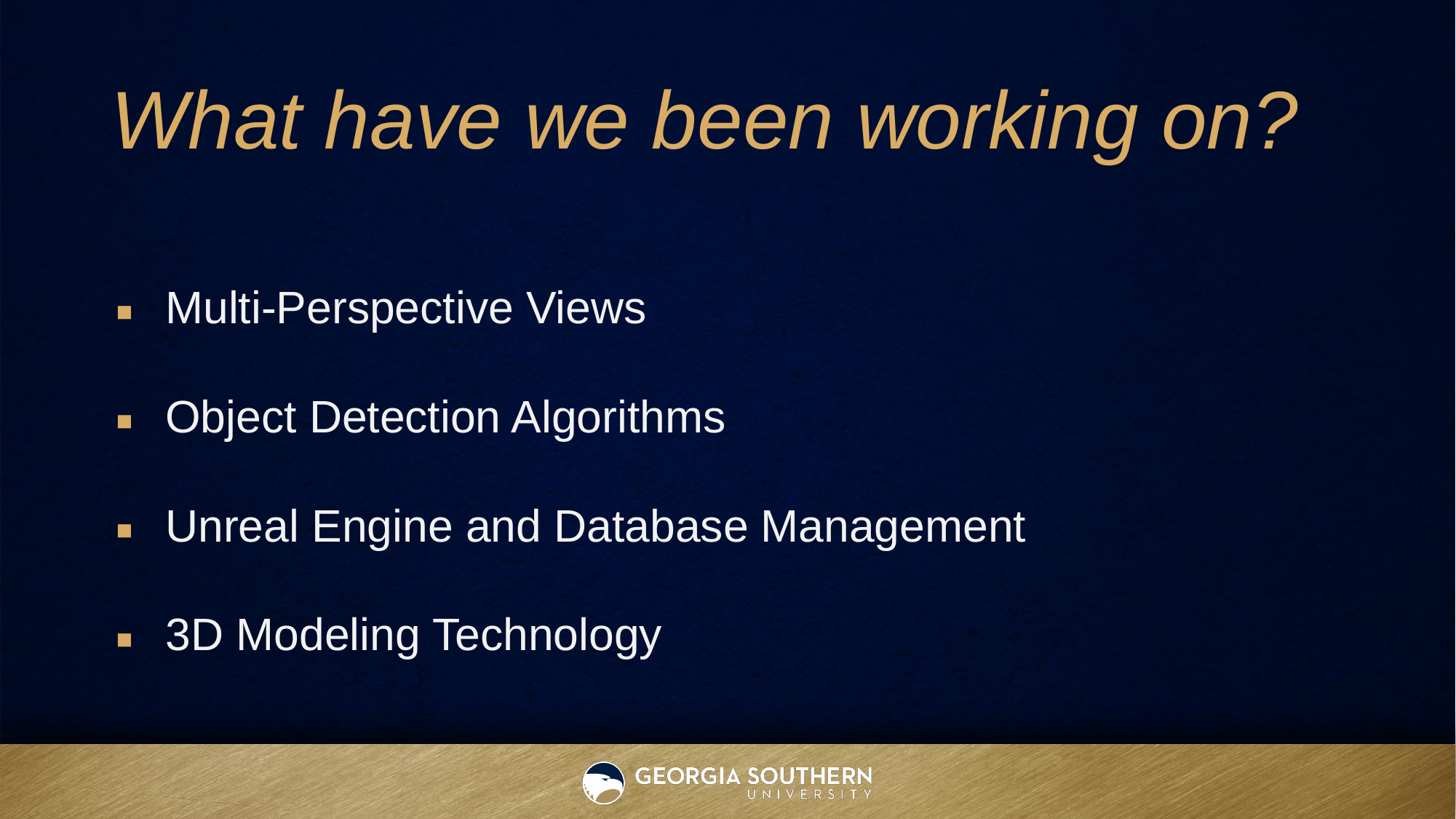

# What have we been working on?
Multi-Perspective Views
Object Detection Algorithms
Unreal Engine and Database Management
3D Modeling Technology